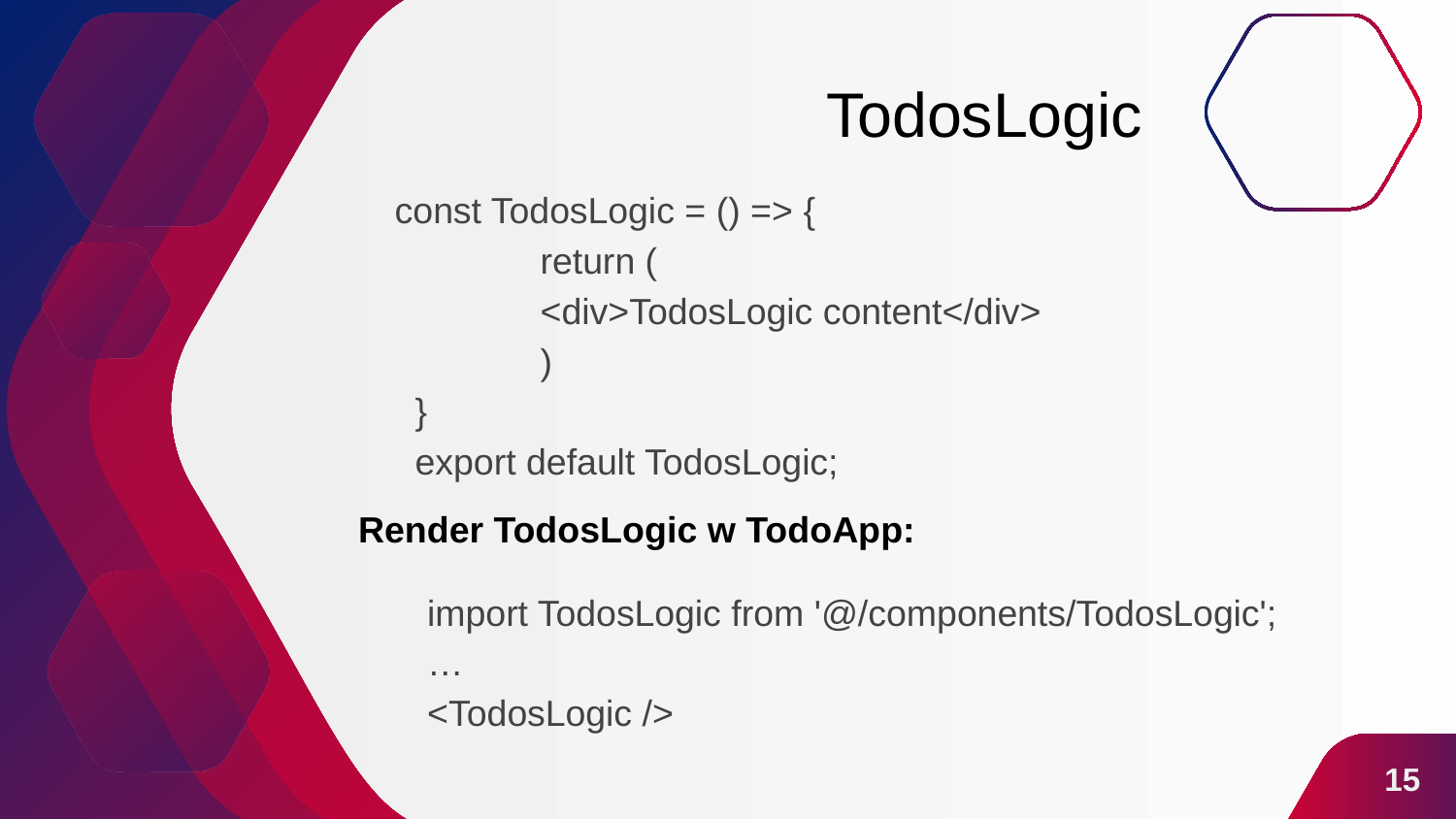

# TodosLogic
const TodosLogic = () => {
	return (
  	<div>TodosLogic content</div>
	)
  }
  export default TodosLogic;

Render TodosLogic w TodoApp:
import TodosLogic from '@/components/TodosLogic';
…
<TodosLogic />

15